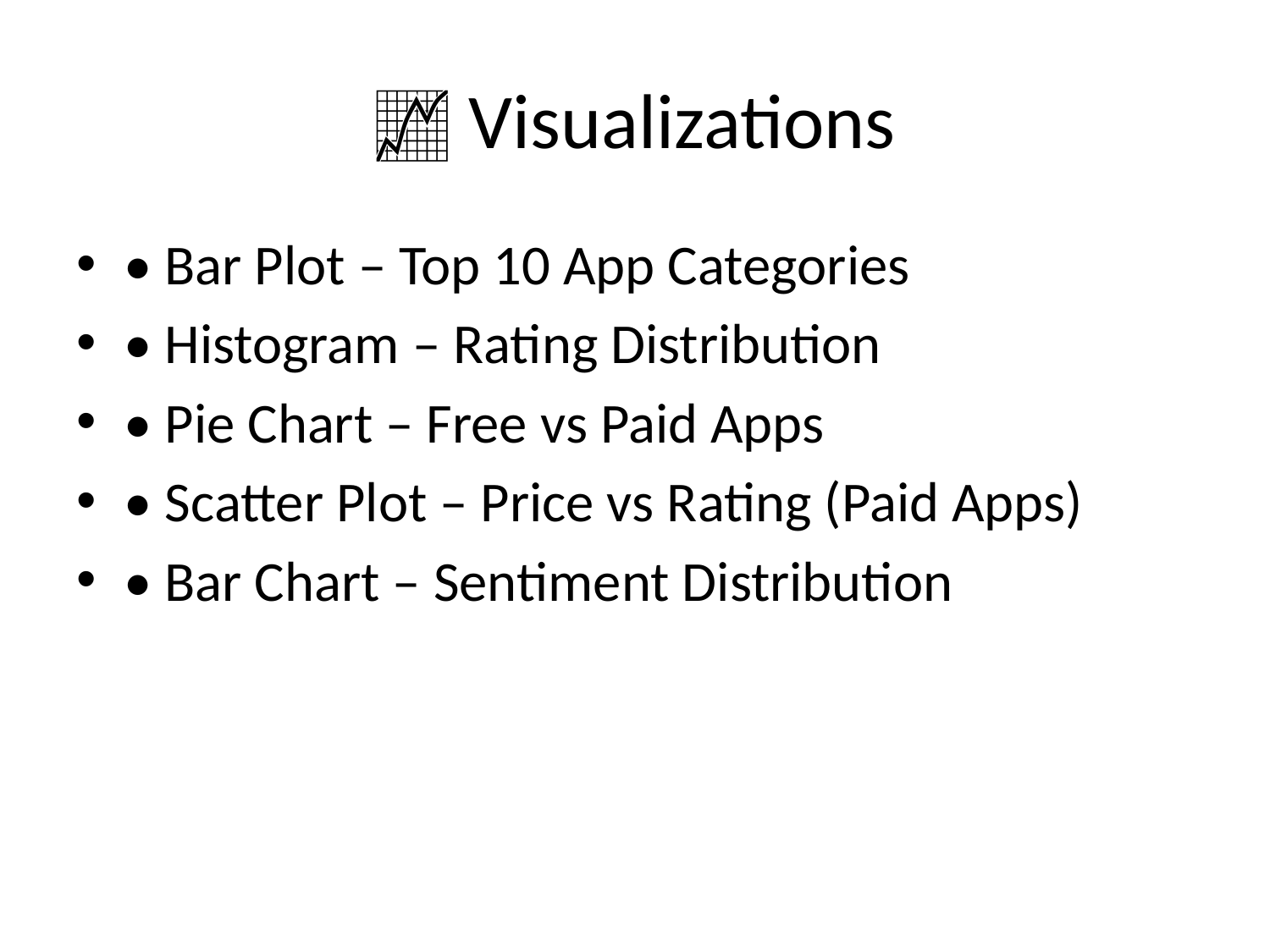

# 📈 Visualizations
• Bar Plot – Top 10 App Categories
• Histogram – Rating Distribution
• Pie Chart – Free vs Paid Apps
• Scatter Plot – Price vs Rating (Paid Apps)
• Bar Chart – Sentiment Distribution